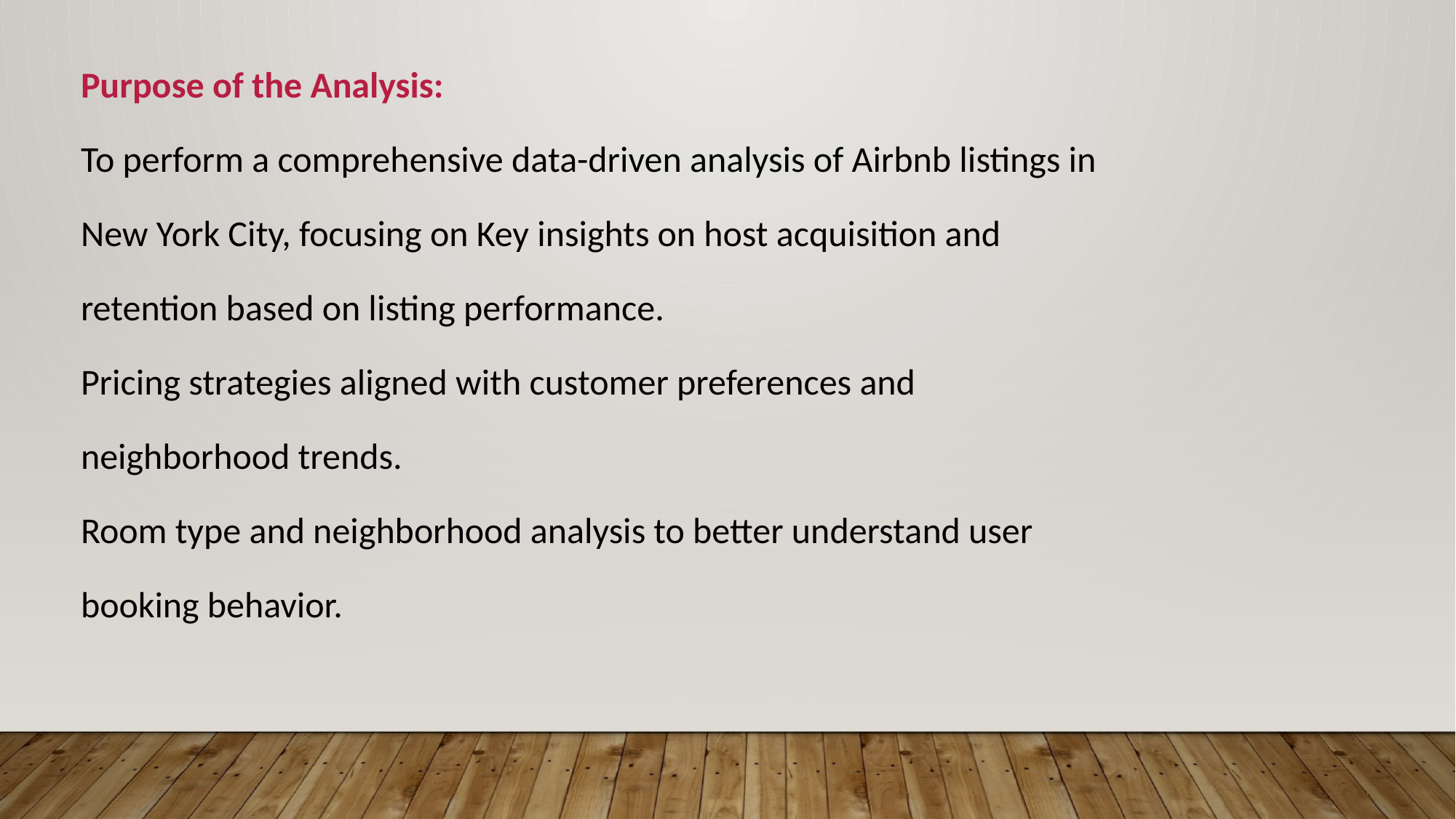

Purpose of the Analysis:
To perform a comprehensive data-driven analysis of Airbnb listings in New York City, focusing on Key insights on host acquisition and retention based on listing performance.
Pricing strategies aligned with customer preferences and neighborhood trends.
Room type and neighborhood analysis to better understand user booking behavior.